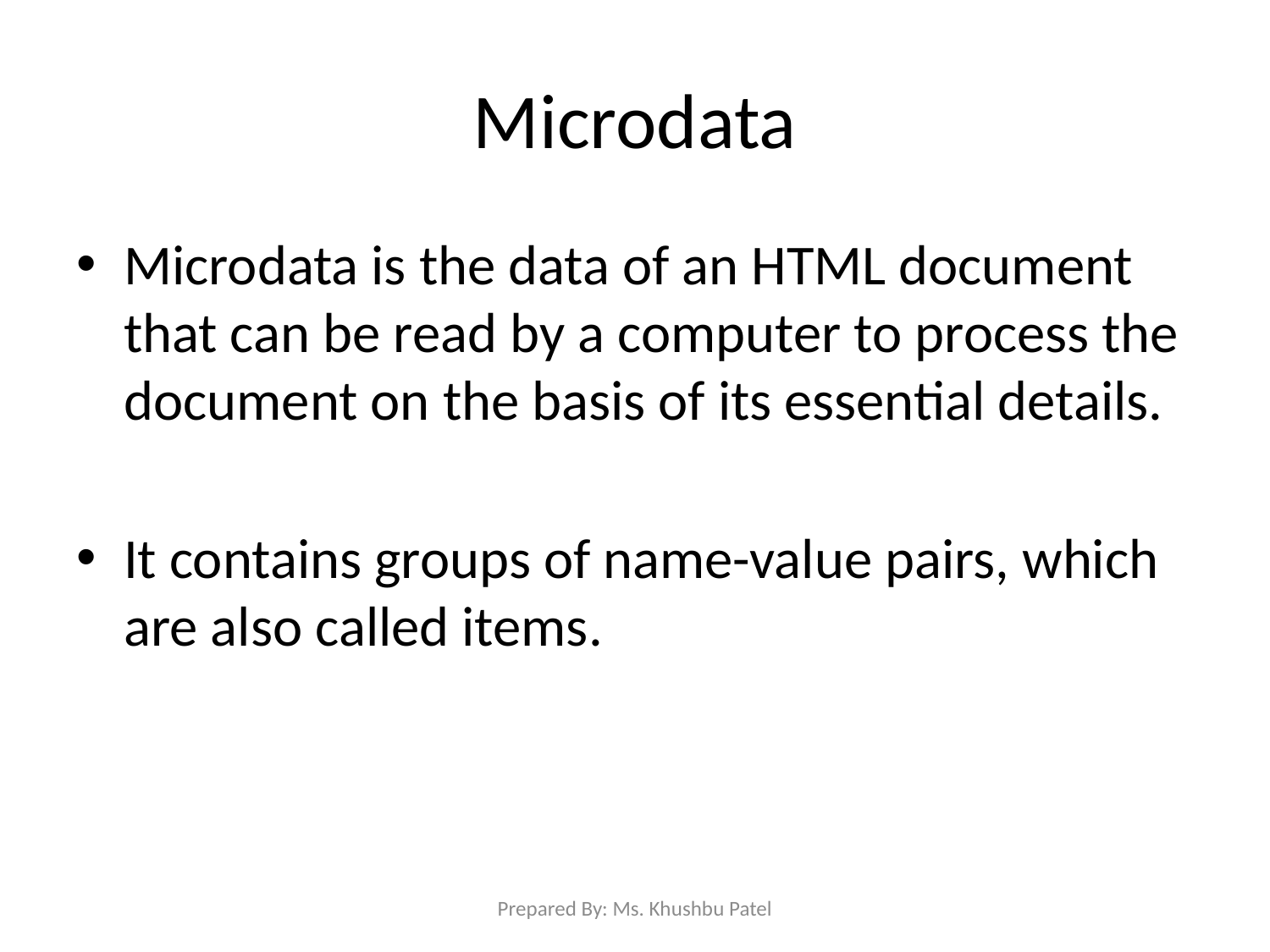

# Microdata
Microdata is the data of an HTML document that can be read by a computer to process the document on the basis of its essential details.

It contains groups of name-value pairs, which are also called items.

Prepared By: Ms. Khushbu Patel